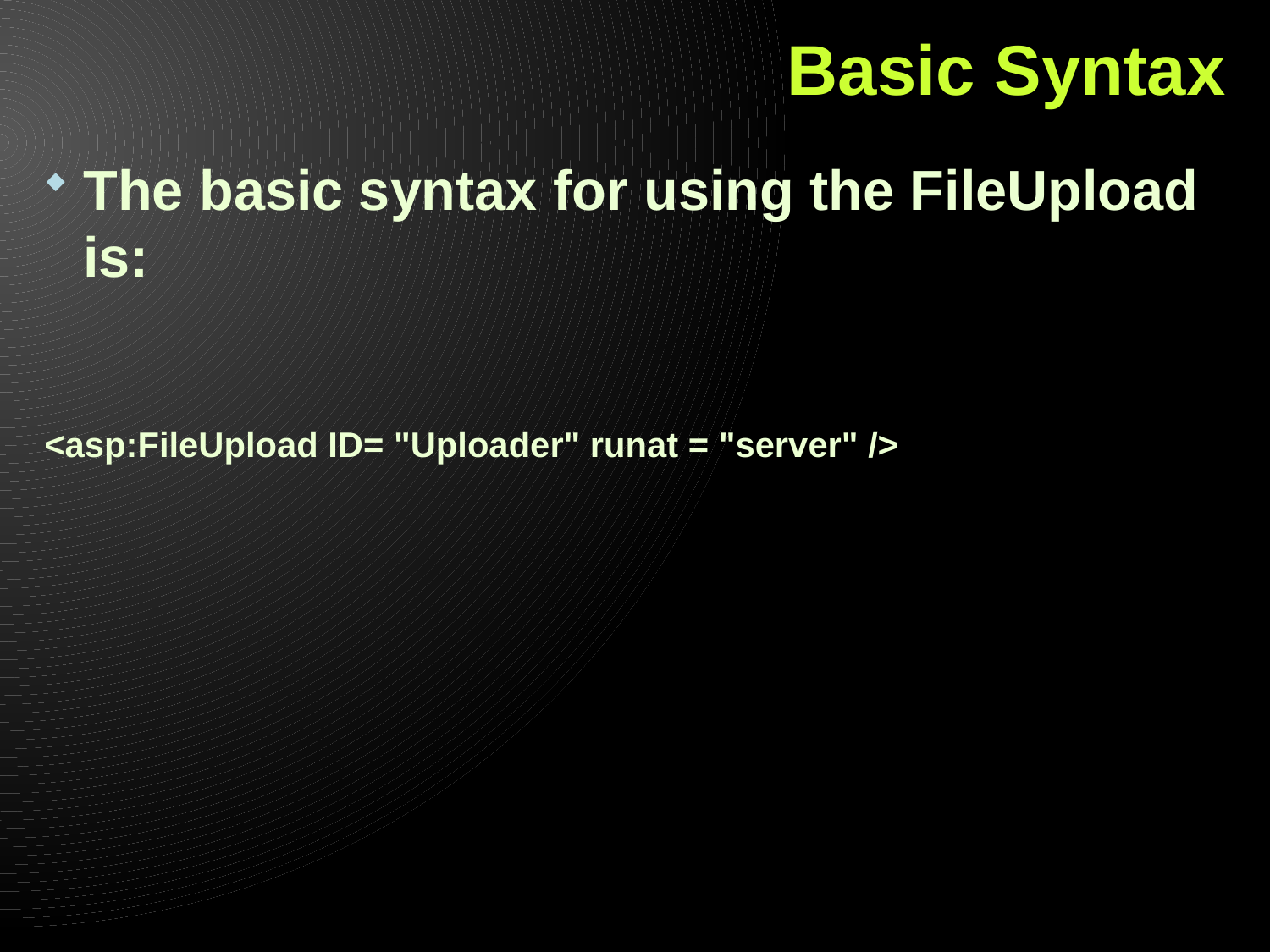

# Basic Syntax
The basic syntax for using the FileUpload is:

<asp:FileUpload ID= "Uploader" runat = "server" />